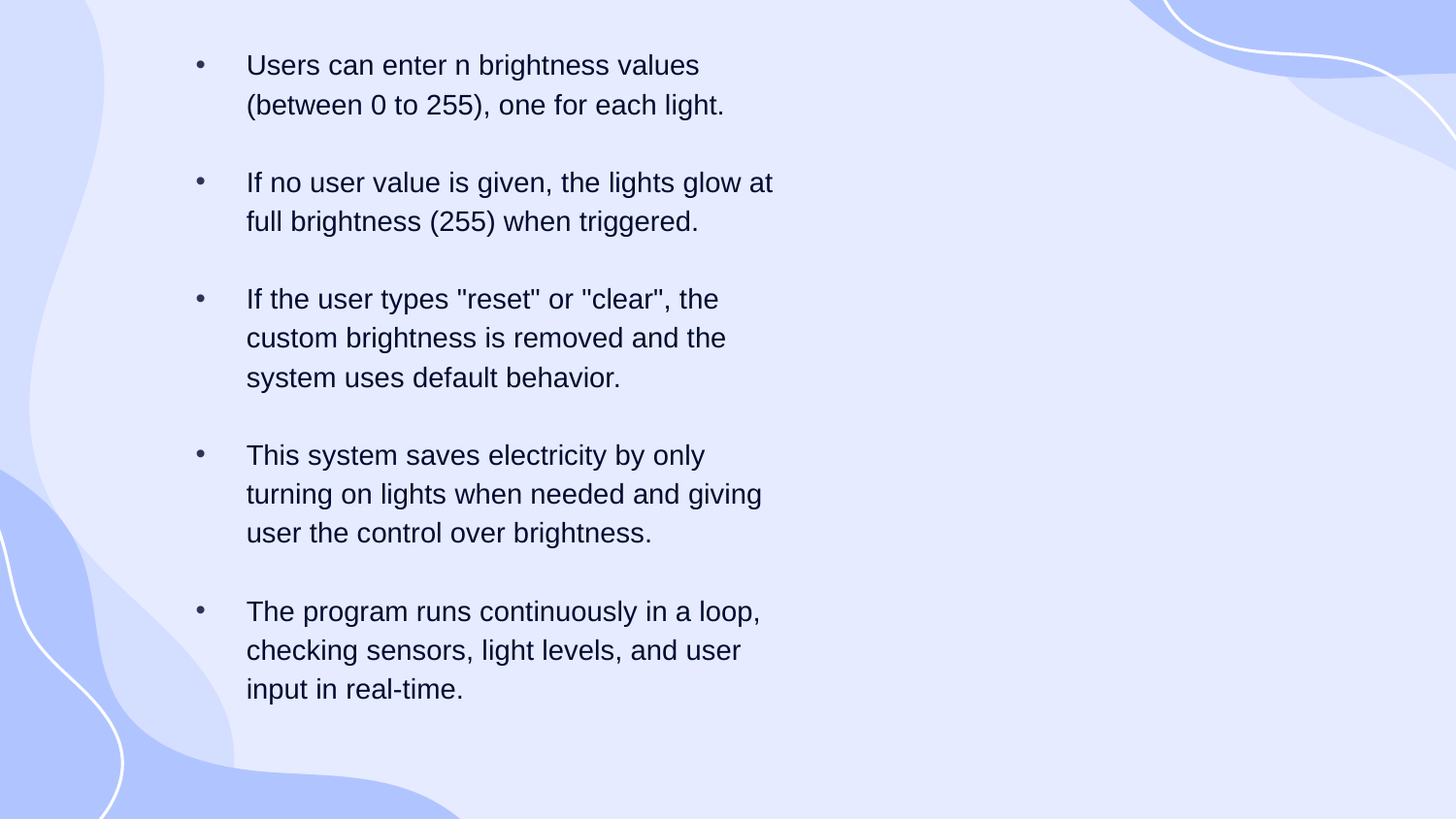

Users can enter n brightness values (between 0 to 255), one for each light.

If no user value is given, the lights glow at full brightness (255) when triggered.

If the user types "reset" or "clear", the custom brightness is removed and the system uses default behavior.

This system saves electricity by only turning on lights when needed and giving user the control over brightness.

The program runs continuously in a loop, checking sensors, light levels, and user input in real-time.